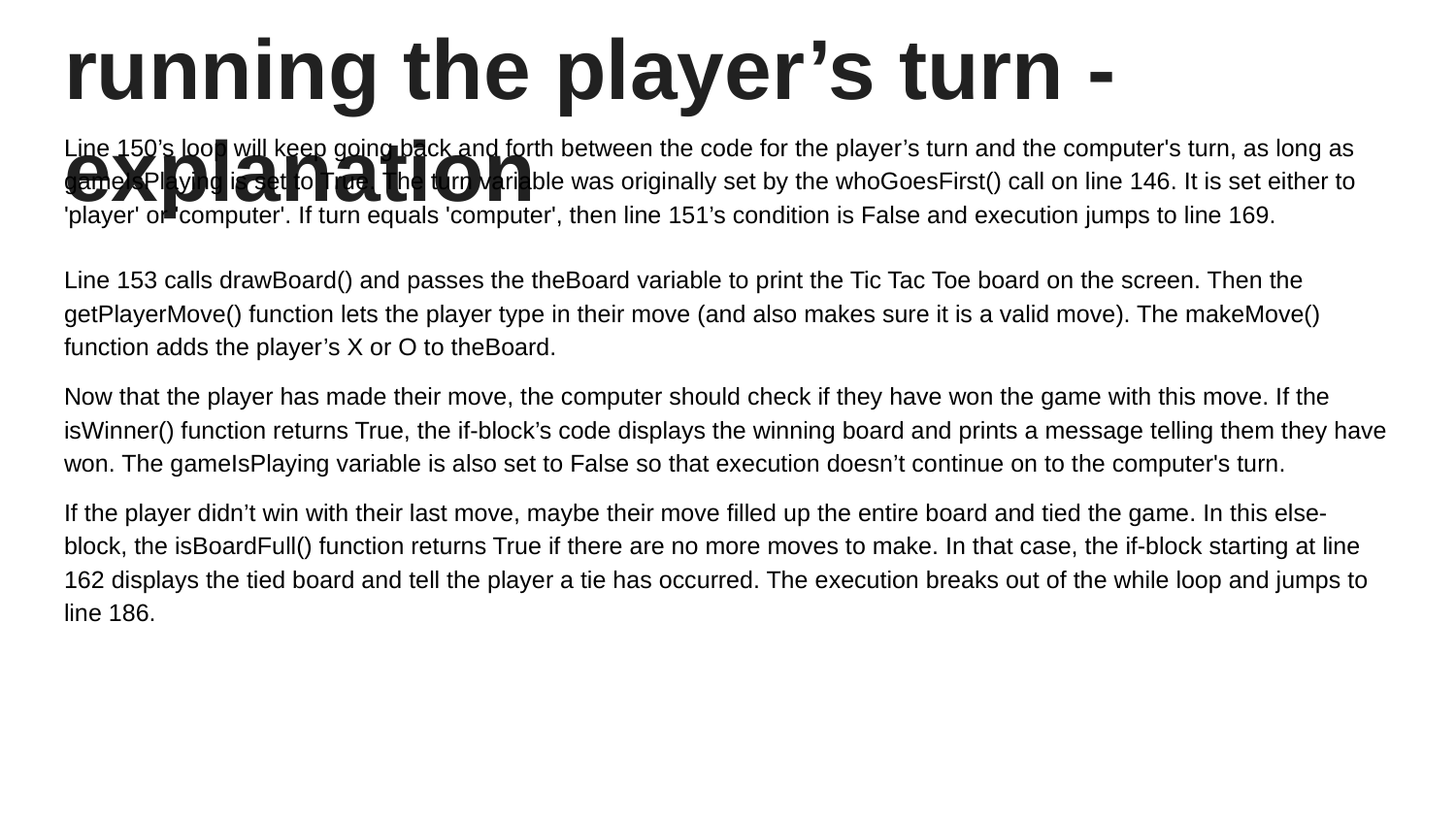

# running the player’s turn - explanation
Line 150’s loop will keep going back and forth between the code for the player’s turn and the computer's turn, as long as gameIsPlaying is set to True. The turn variable was originally set by the whoGoesFirst() call on line 146. It is set either to 'player' or 'computer'. If turn equals 'computer', then line 151’s condition is False and execution jumps to line 169.
Line 153 calls drawBoard() and passes the theBoard variable to print the Tic Tac Toe board on the screen. Then the getPlayerMove() function lets the player type in their move (and also makes sure it is a valid move). The makeMove() function adds the player’s X or O to theBoard.
Now that the player has made their move, the computer should check if they have won the game with this move. If the isWinner() function returns True, the if-block’s code displays the winning board and prints a message telling them they have won. The gameIsPlaying variable is also set to False so that execution doesn’t continue on to the computer's turn.
If the player didn’t win with their last move, maybe their move filled up the entire board and tied the game. In this else-block, the isBoardFull() function returns True if there are no more moves to make. In that case, the if-block starting at line 162 displays the tied board and tell the player a tie has occurred. The execution breaks out of the while loop and jumps to line 186.